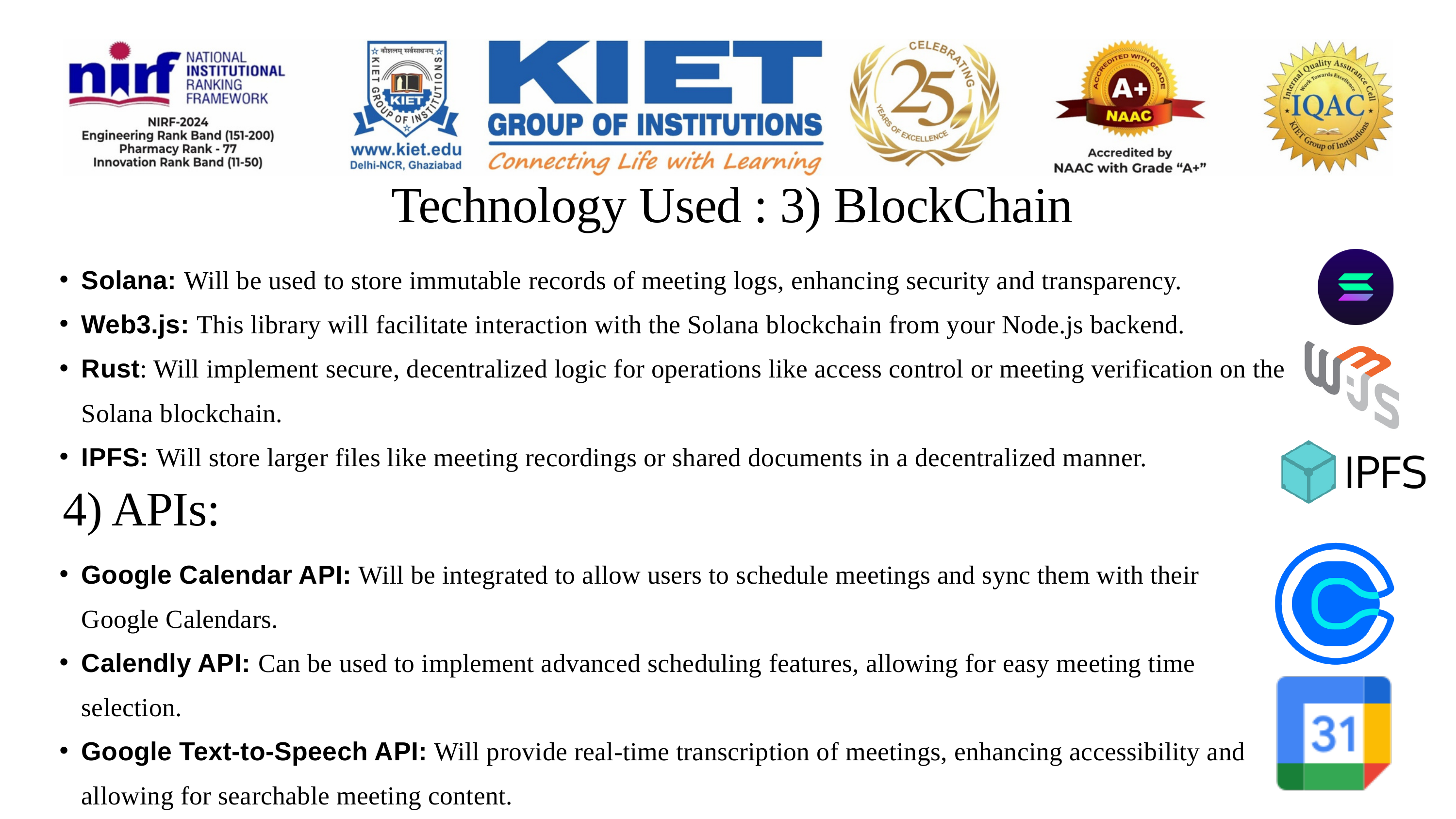

Technology Used : 3) BlockChain

Solana: Will be used to store immutable records of meeting logs, enhancing security and transparency.
Web3.js: This library will facilitate interaction with the Solana blockchain from your Node.js backend.
Rust: Will implement secure, decentralized logic for operations like access control or meeting verification on the Solana blockchain.
IPFS: Will store larger files like meeting recordings or shared documents in a decentralized manner.

4) APIs:

Google Calendar API: Will be integrated to allow users to schedule meetings and sync them with their Google Calendars.
Calendly API: Can be used to implement advanced scheduling features, allowing for easy meeting time selection.
Google Text-to-Speech API: Will provide real-time transcription of meetings, enhancing accessibility and allowing for searchable meeting content.

5